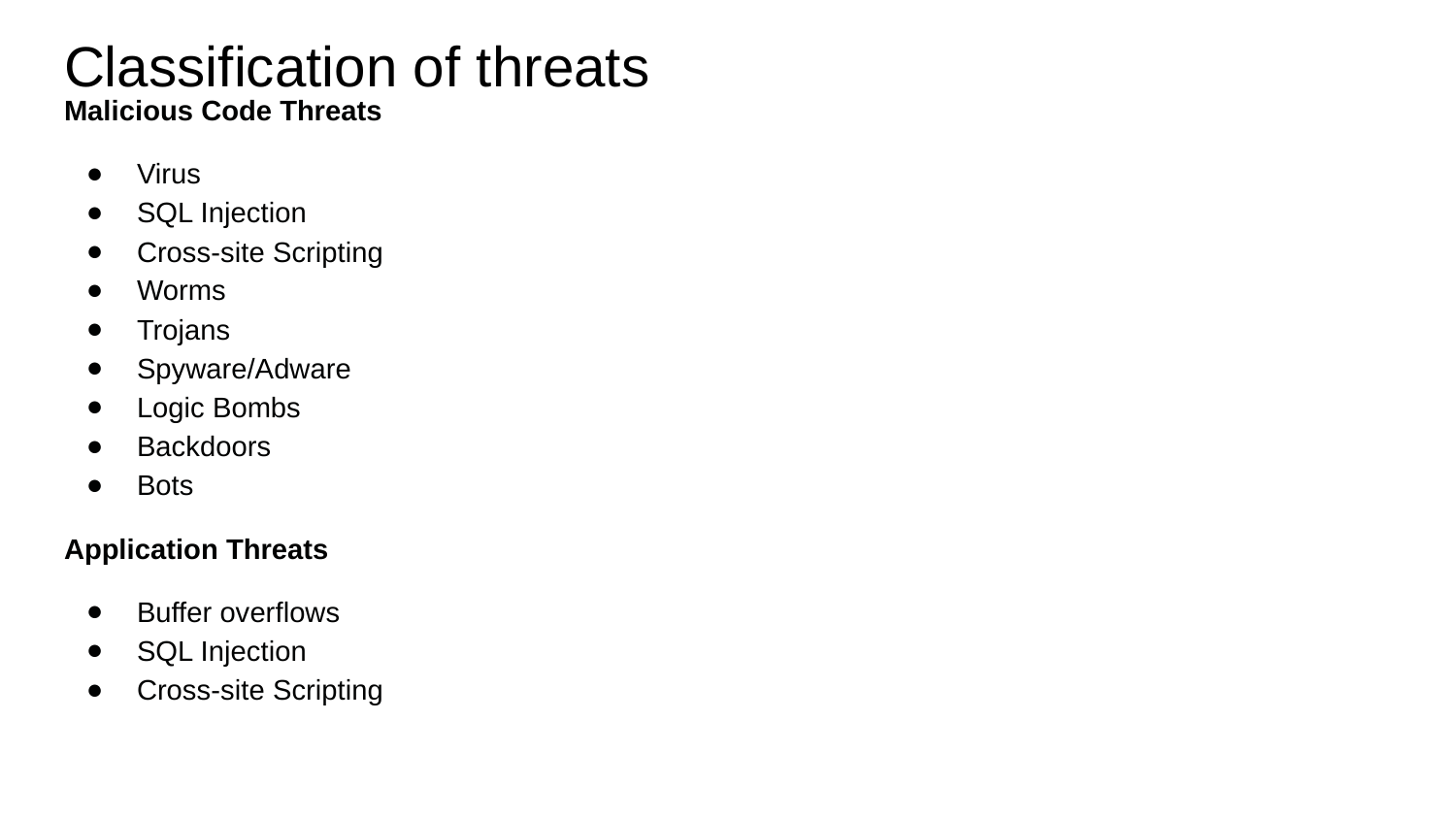

# Classification of threats
Malicious Code Threats
Virus
SQL Injection
Cross-site Scripting
Worms
Trojans
Spyware/Adware
Logic Bombs
Backdoors
Bots
Application Threats
Buffer overflows
SQL Injection
Cross-site Scripting